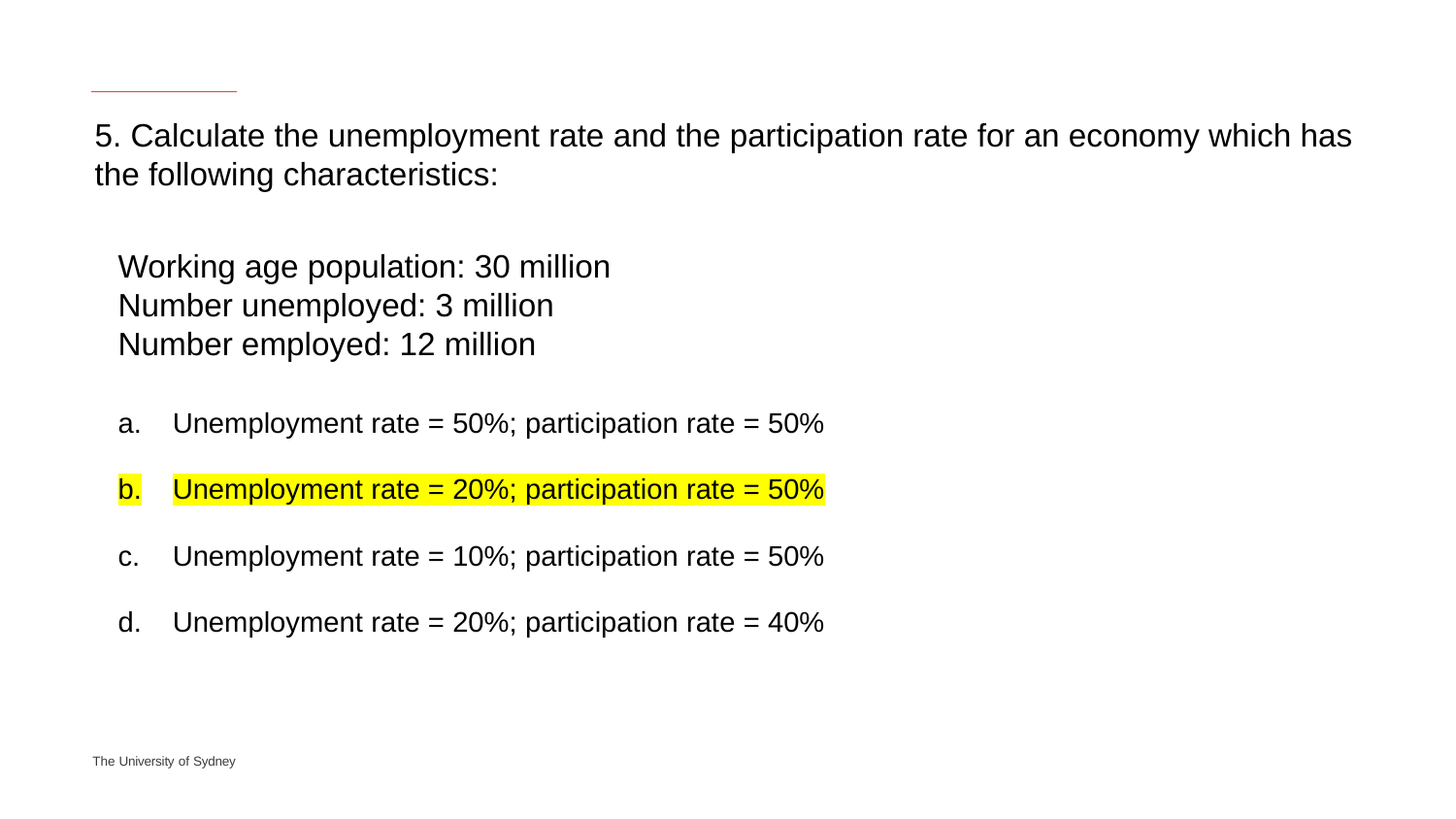

5. Calculate the unemployment rate and the participation rate for an economy which has the following characteristics:
Working age population: 30 million
Number unemployed: 3 million
Number employed: 12 million
Unemployment rate = 50%; participation rate = 50%
Unemployment rate = 20%; participation rate = 50%
Unemployment rate = 10%; participation rate = 50%
Unemployment rate = 20%; participation rate = 40%